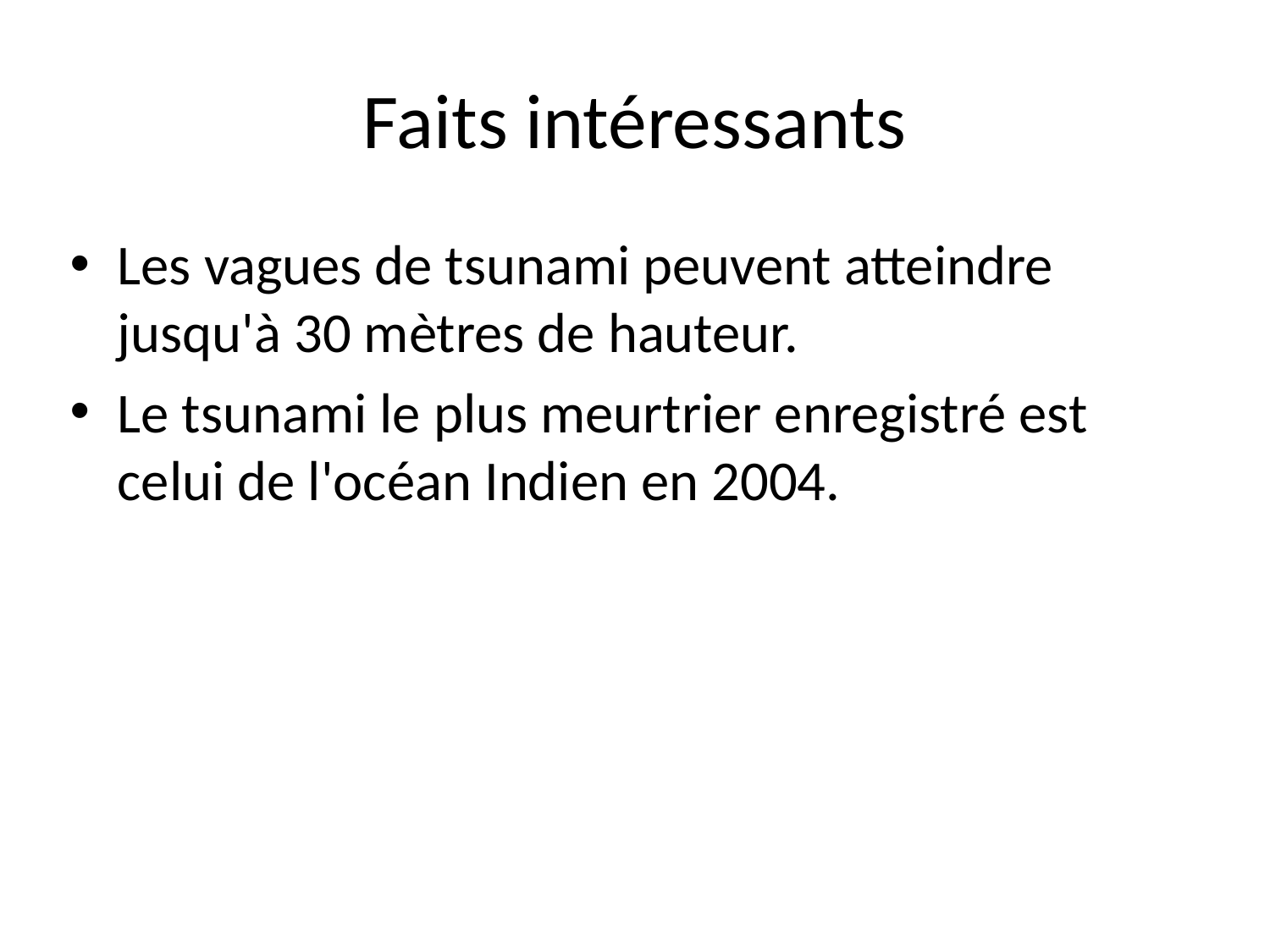

# Faits intéressants
Les vagues de tsunami peuvent atteindre jusqu'à 30 mètres de hauteur.
Le tsunami le plus meurtrier enregistré est celui de l'océan Indien en 2004.